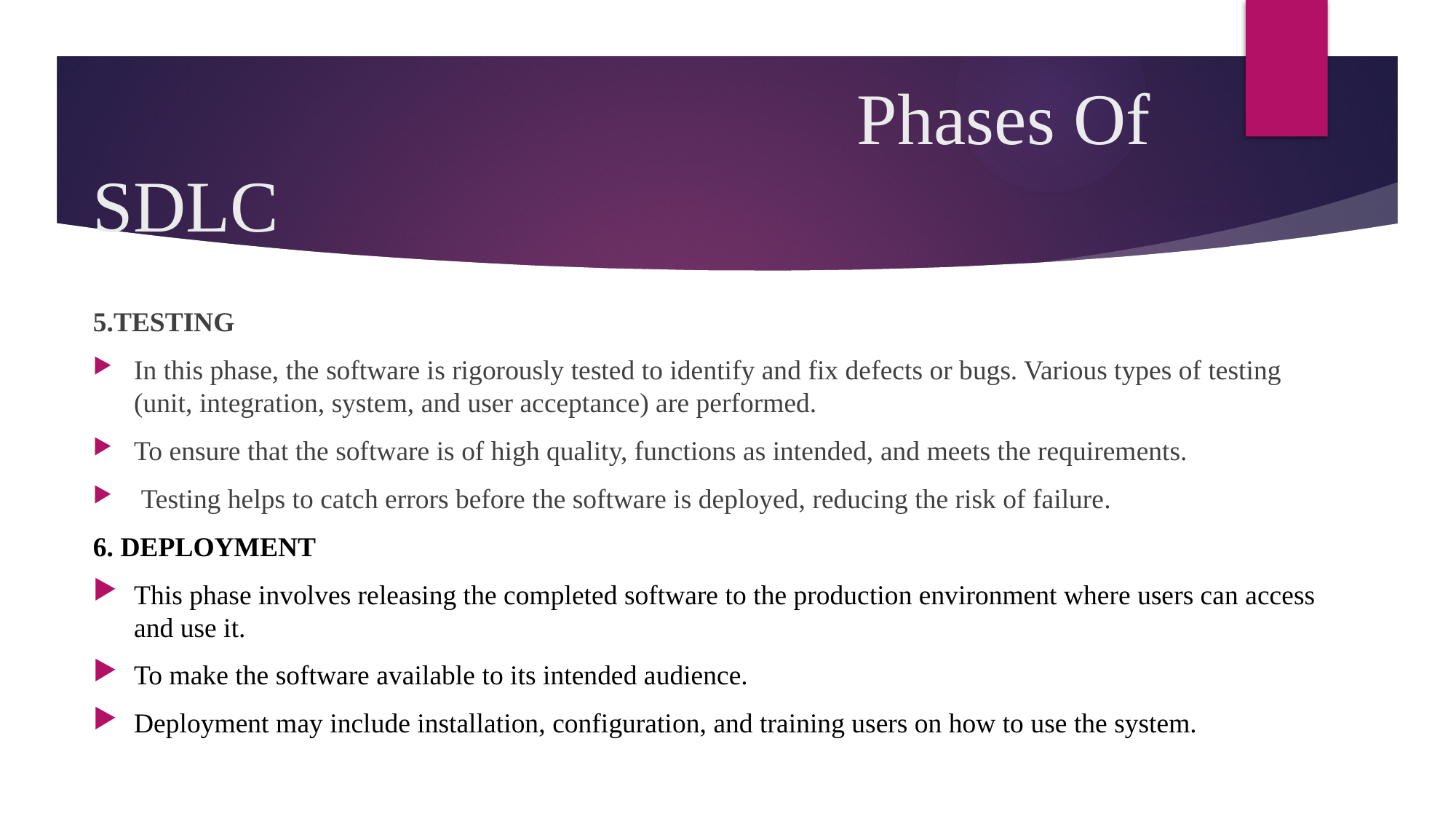

# Phases Of SDLC
5.TESTING
In this phase, the software is rigorously tested to identify and fix defects or bugs. Various types of testing (unit, integration, system, and user acceptance) are performed.
To ensure that the software is of high quality, functions as intended, and meets the requirements.
 Testing helps to catch errors before the software is deployed, reducing the risk of failure.
6. Deployment
This phase involves releasing the completed software to the production environment where users can access and use it.
To make the software available to its intended audience.
Deployment may include installation, configuration, and training users on how to use the system.